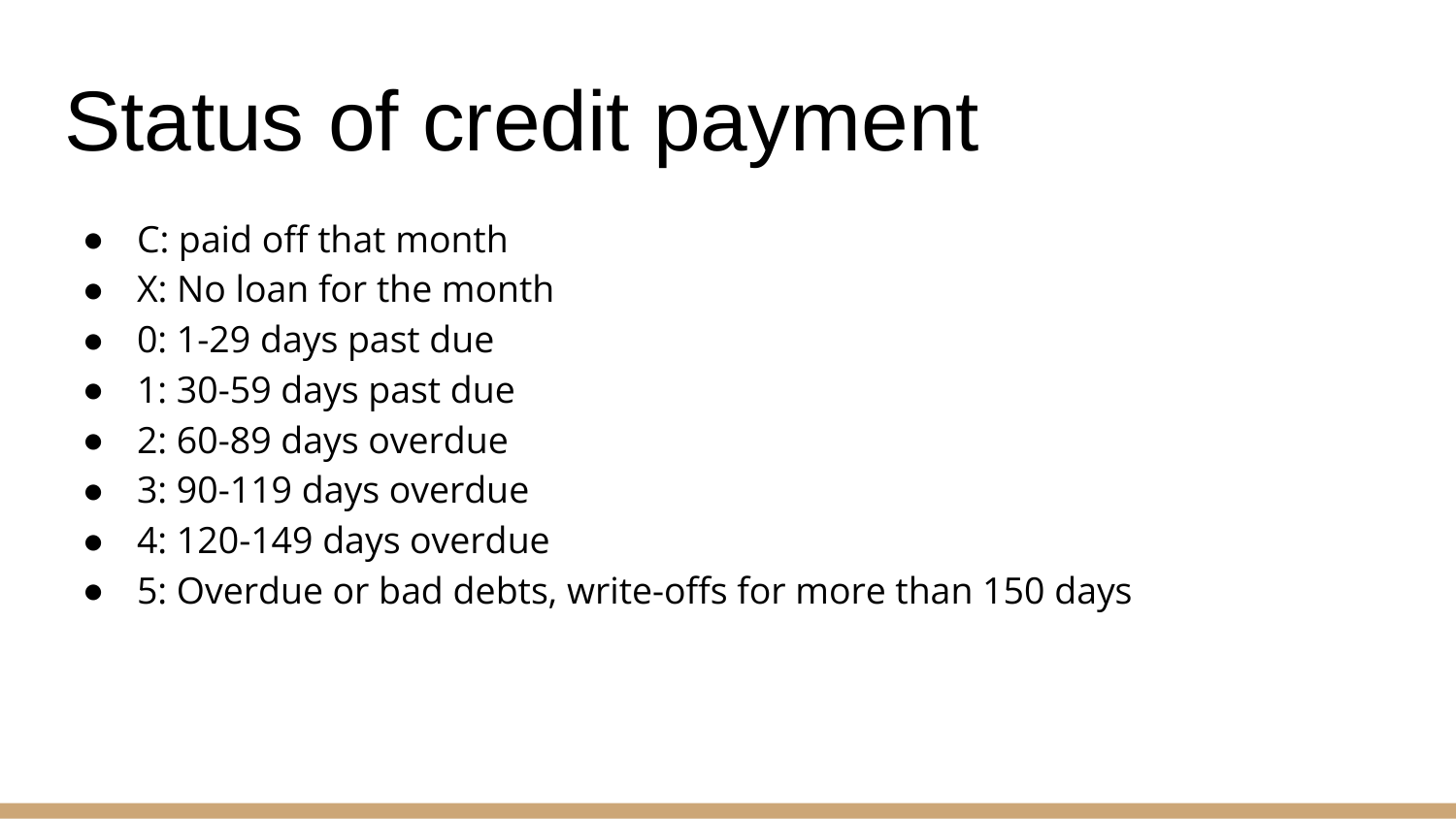

# Status of credit payment
C: paid off that month
X: No loan for the month
0: 1-29 days past due
1: 30-59 days past due
2: 60-89 days overdue
3: 90-119 days overdue
4: 120-149 days overdue
5: Overdue or bad debts, write-offs for more than 150 days